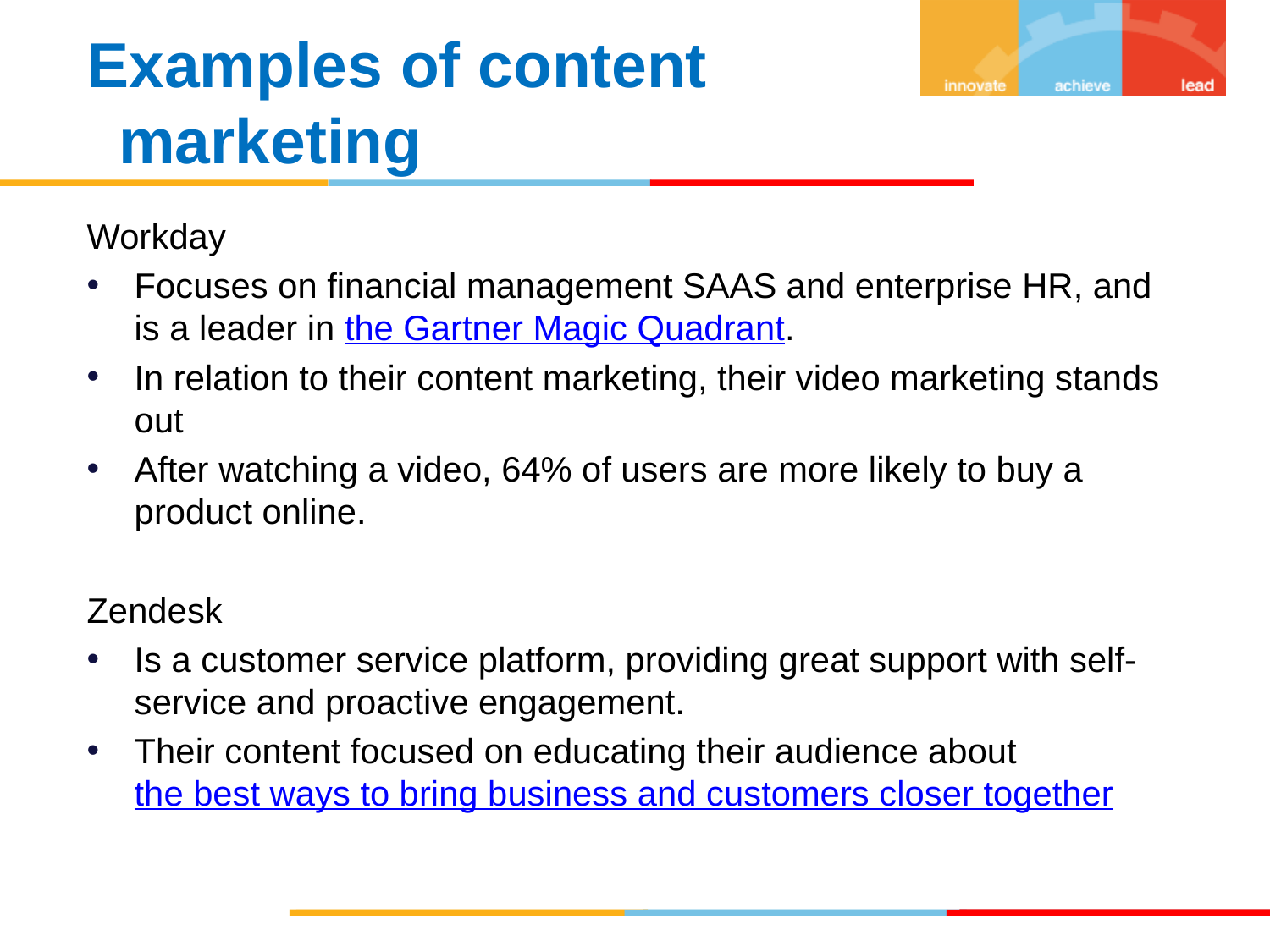

Examples of content marketing
Workday
Focuses on financial management SAAS and enterprise HR, and is a leader in the Gartner Magic Quadrant.
In relation to their content marketing, their video marketing stands out
After watching a video, 64% of users are more likely to buy a product online.

Zendesk
Is a customer service platform, providing great support with self-service and proactive engagement.
Their content focused on educating their audience about the best ways to bring business and customers closer together